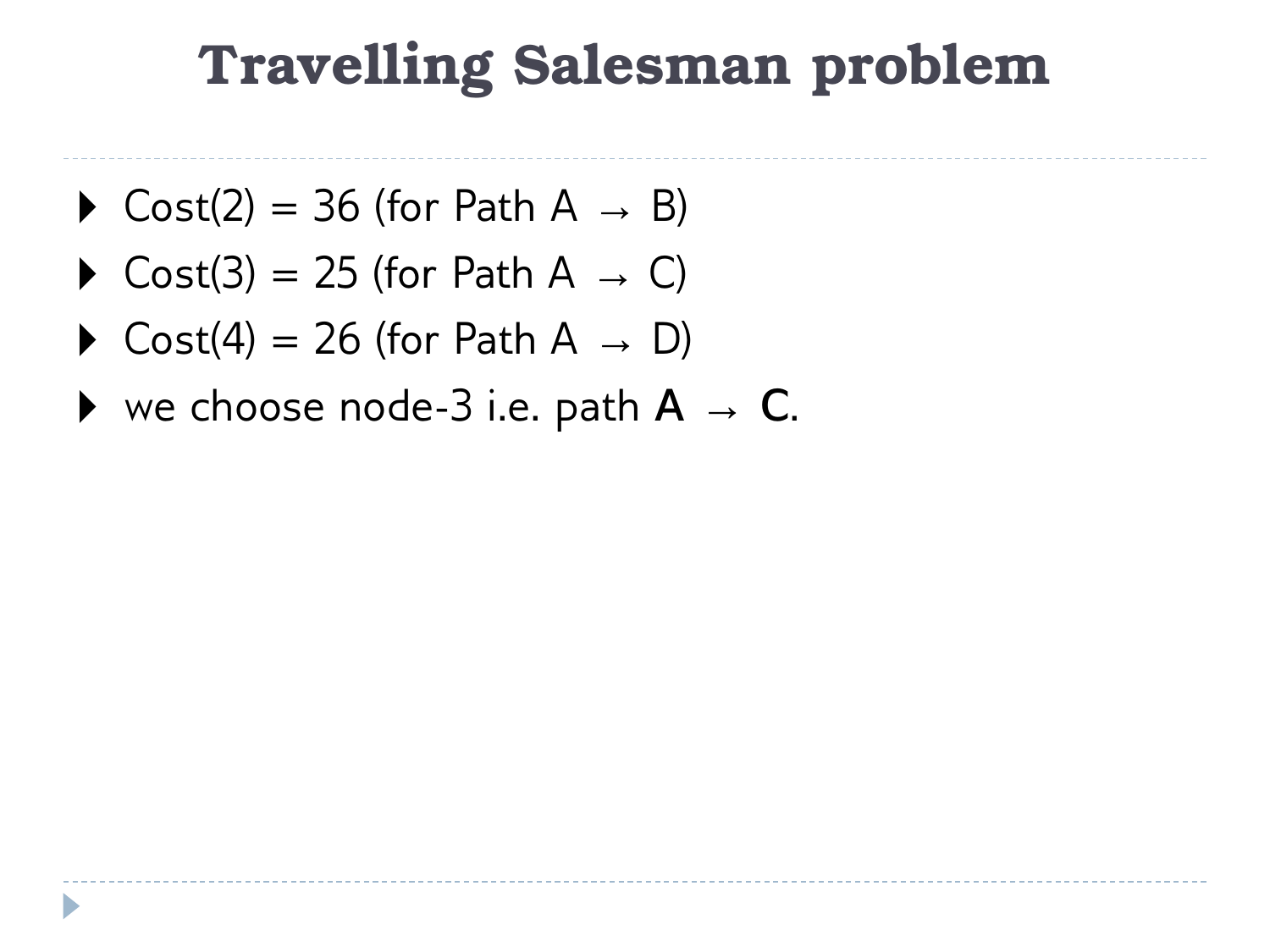

# Travelling Salesman problem

Cost(2) = 36 (for Path A → B)
Cost(3) = 25 (for Path A → C)
Cost(4) = 26 (for Path A → D)
we choose node-3 i.e. path A → C.